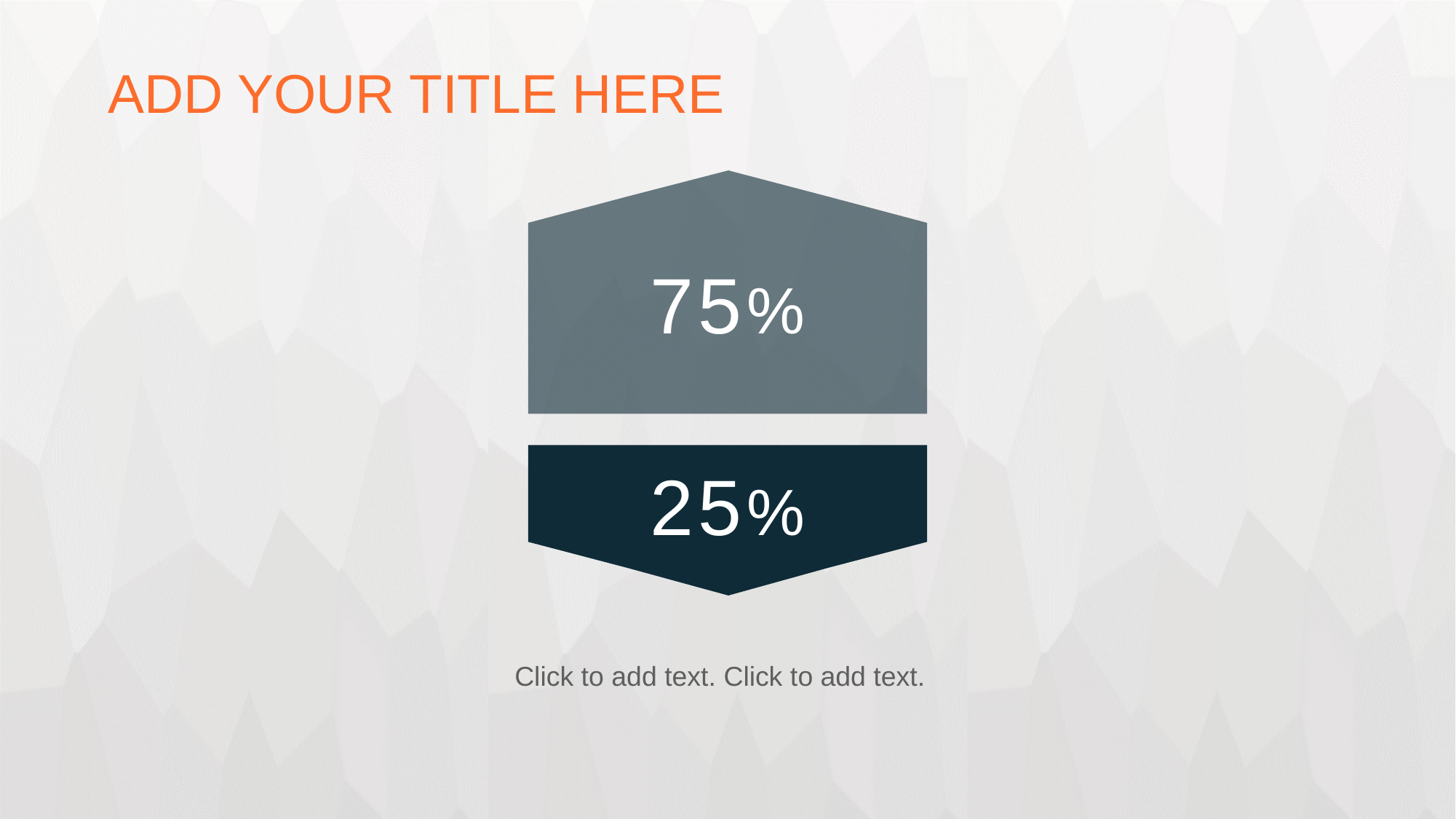

ADD YOUR TITLE HERE

75%

25%
Click to add text. Click to add text.